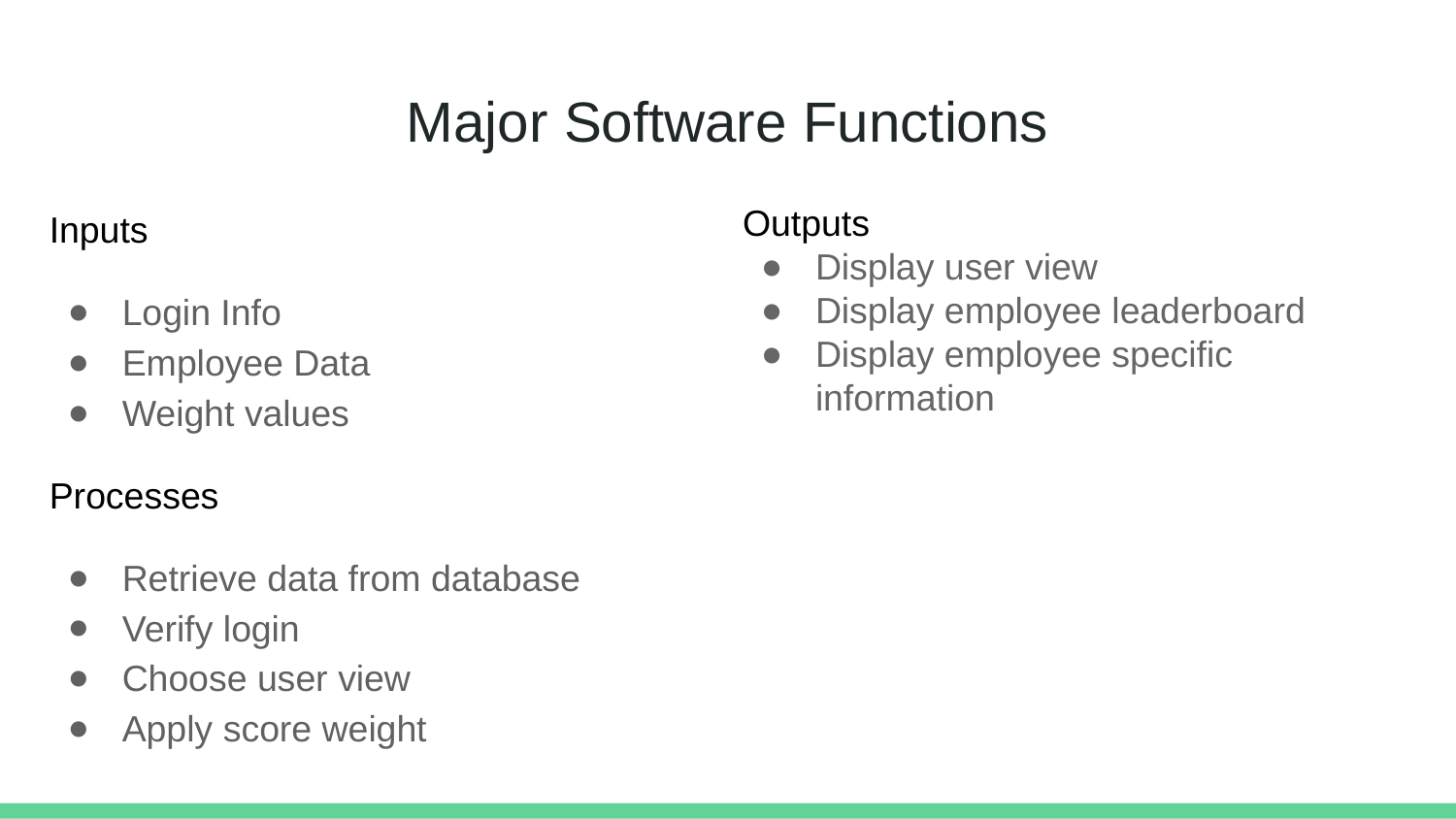

# Major Software Functions
Inputs
Login Info
Employee Data
Weight values
Processes
Retrieve data from database
Verify login
Choose user view
Apply score weight

Outputs
Display user view
Display employee leaderboard
Display employee specific information